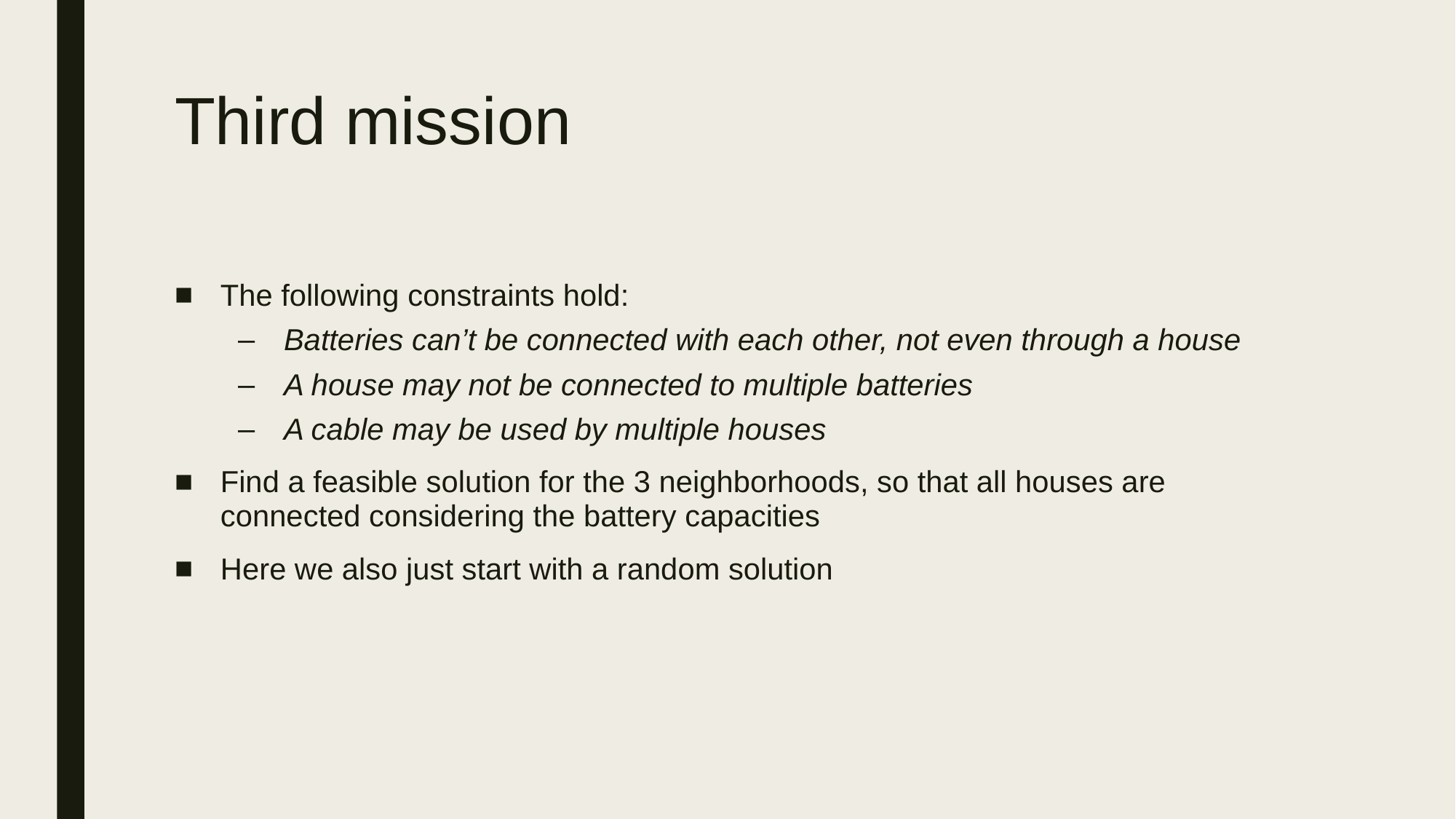

# Third mission
The following constraints hold:
Batteries can’t be connected with each other, not even through a house
A house may not be connected to multiple batteries
A cable may be used by multiple houses
Find a feasible solution for the 3 neighborhoods, so that all houses are connected considering the battery capacities
Here we also just start with a random solution